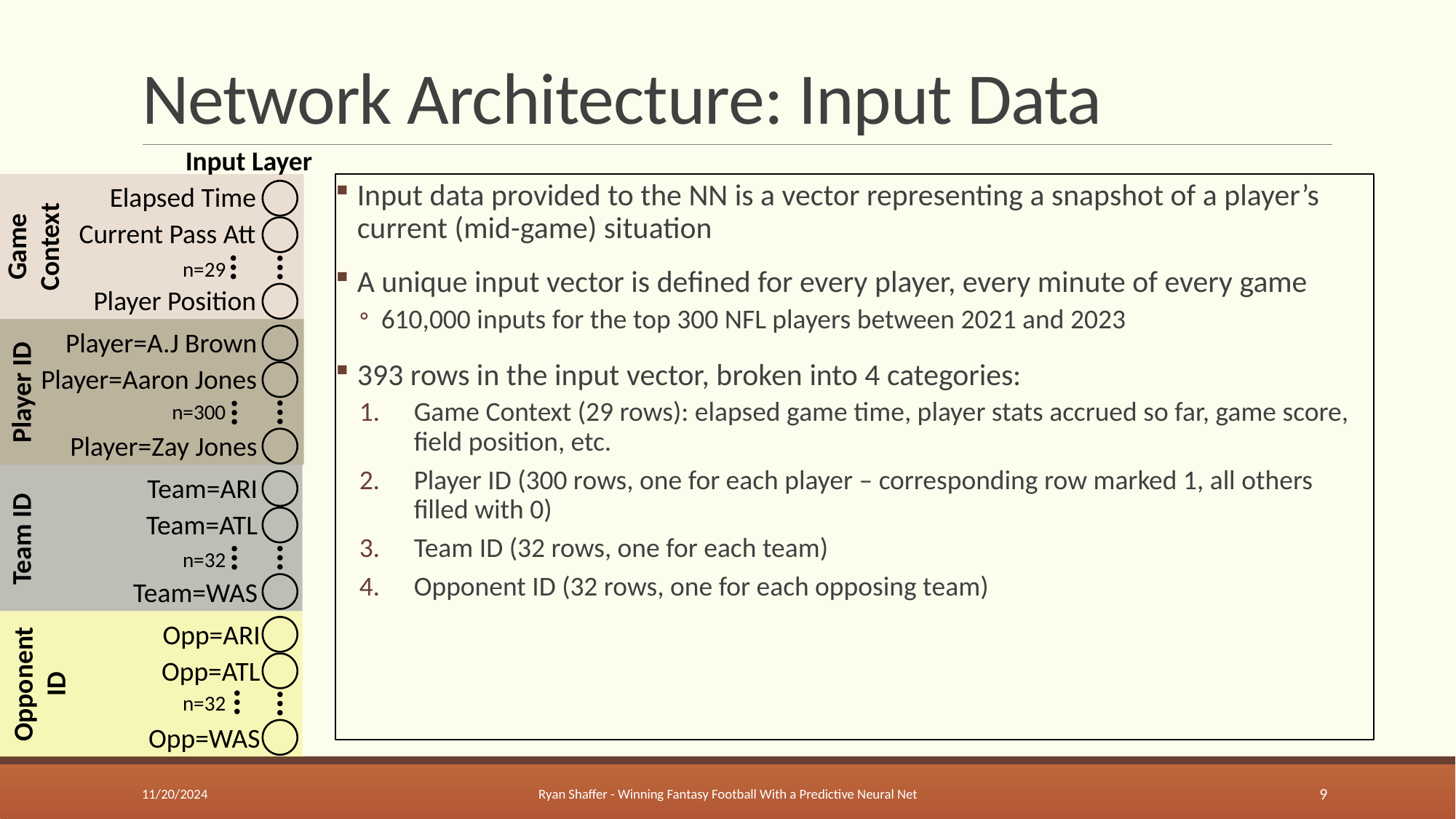

# Network Architecture: Input Data
Input Layer

Input data provided to the NN is a vector representing a snapshot of a player’s current (mid-game) situation
A unique input vector is defined for every player, every minute of every game
610,000 inputs for the top 300 NFL players between 2021 and 2023
393 rows in the input vector, broken into 4 categories:
Game Context (29 rows): elapsed game time, player stats accrued so far, game score, field position, etc.
Player ID (300 rows, one for each player – corresponding row marked 1, all others filled with 0)
Team ID (32 rows, one for each team)
Opponent ID (32 rows, one for each opposing team)
Elapsed Time

Game Context
Current Pass Att
n=29

Player Position

Player=A.J Brown

Player=Aaron Jones
Player ID
n=300

Player=Zay Jones

Team=ARI

Team=ATL
Team ID
n=32

Team=WAS

Opp=ARI

Opponent ID
Opp=ATL
n=32

Opp=WAS
11/20/2024
Ryan Shaffer - Winning Fantasy Football With a Predictive Neural Net
9